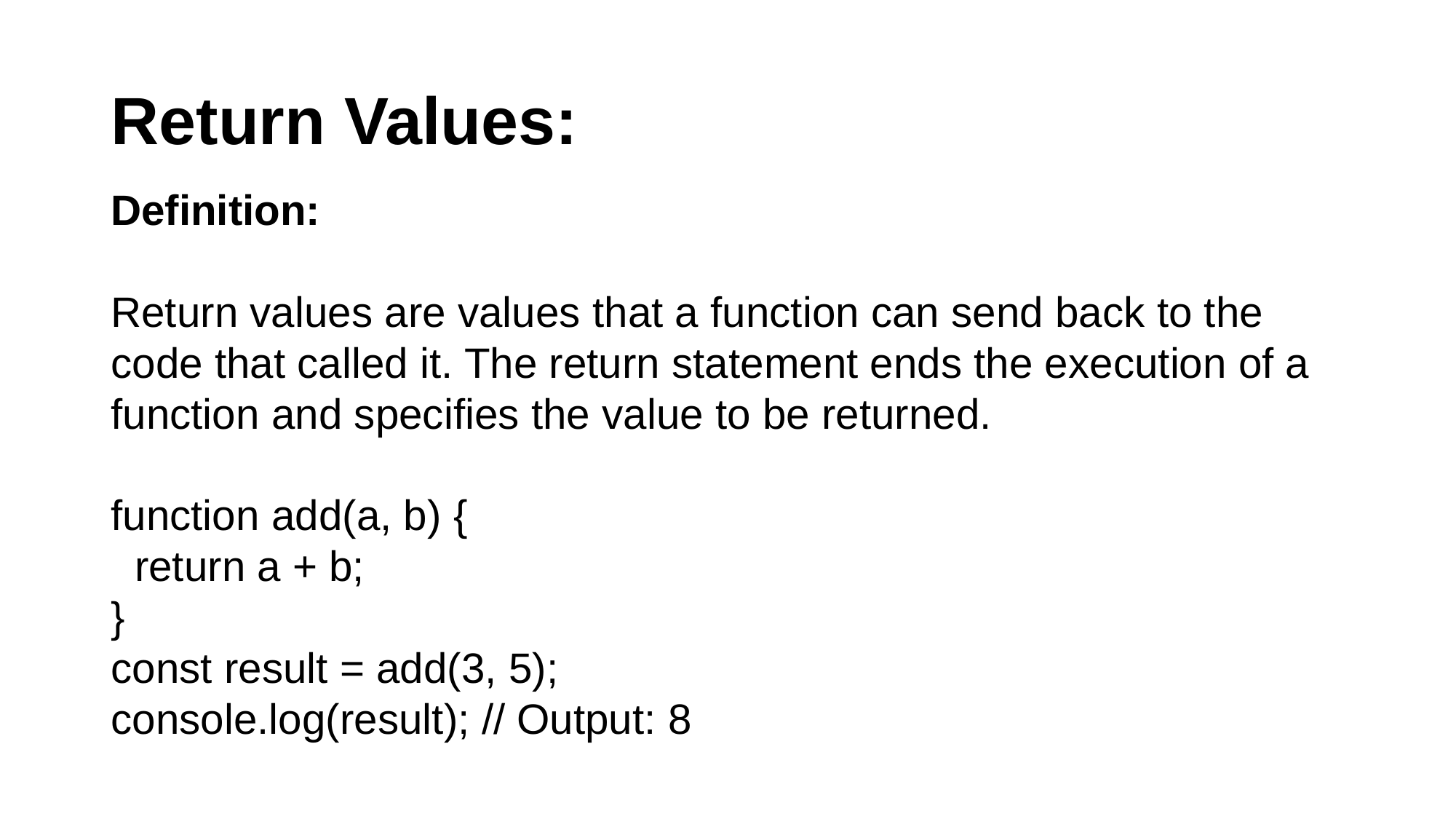

# Return Values:
Definition:

Return values are values that a function can send back to the code that called it. The return statement ends the execution of a function and specifies the value to be returned.

function add(a, b) {
  return a + b;
}
const result = add(3, 5);
console.log(result); // Output: 8